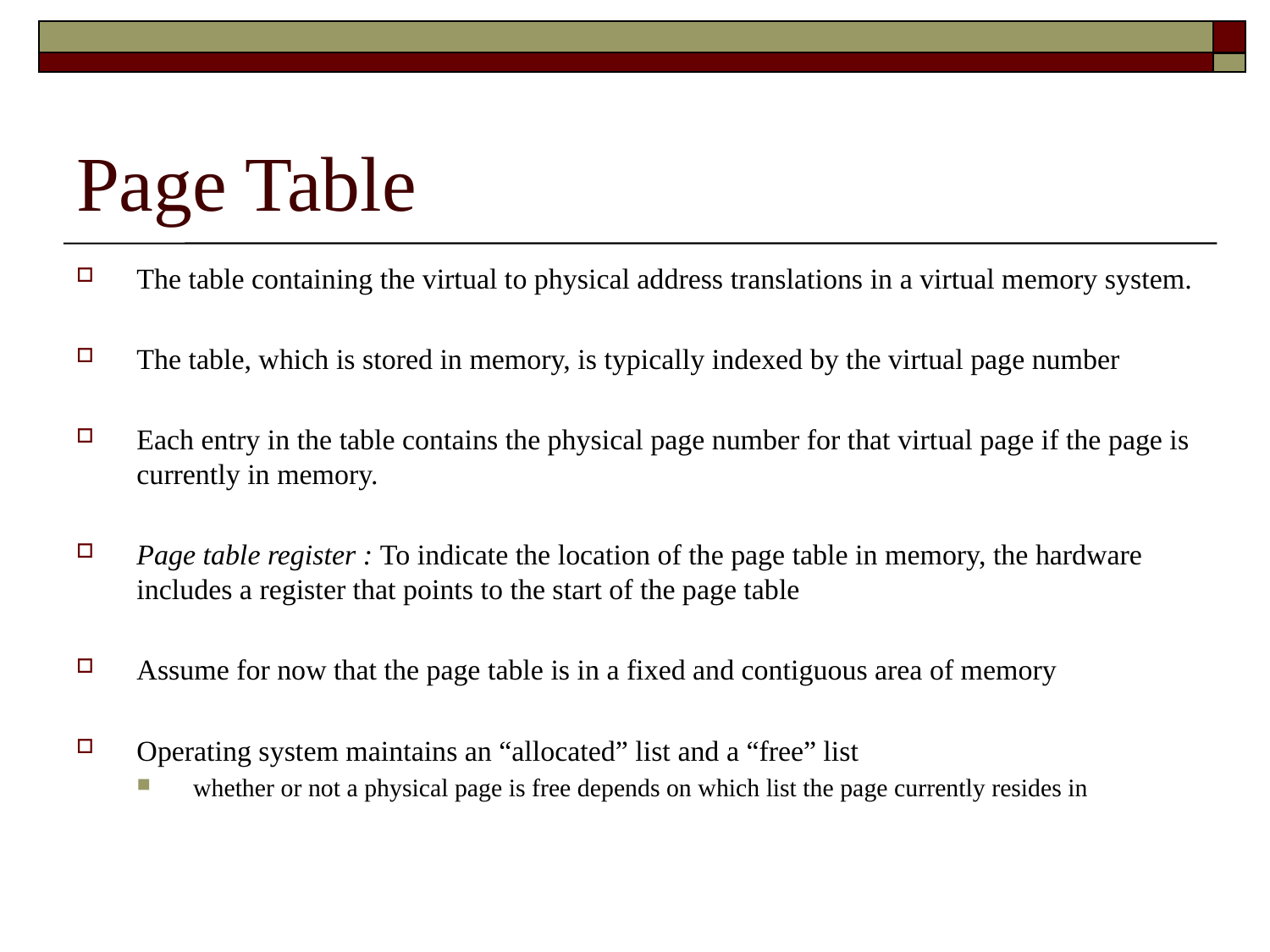

# Page Table
The table containing the virtual to physical address translations in a virtual memory system.

The table, which is stored in memory, is typically indexed by the virtual page number

Each entry in the table contains the physical page number for that virtual page if the page is currently in memory.

Page table register : To indicate the location of the page table in memory, the hardware includes a register that points to the start of the page table

Assume for now that the page table is in a fixed and contiguous area of memory

Operating system maintains an “allocated” list and a “free” list
whether or not a physical page is free depends on which list the page currently resides in